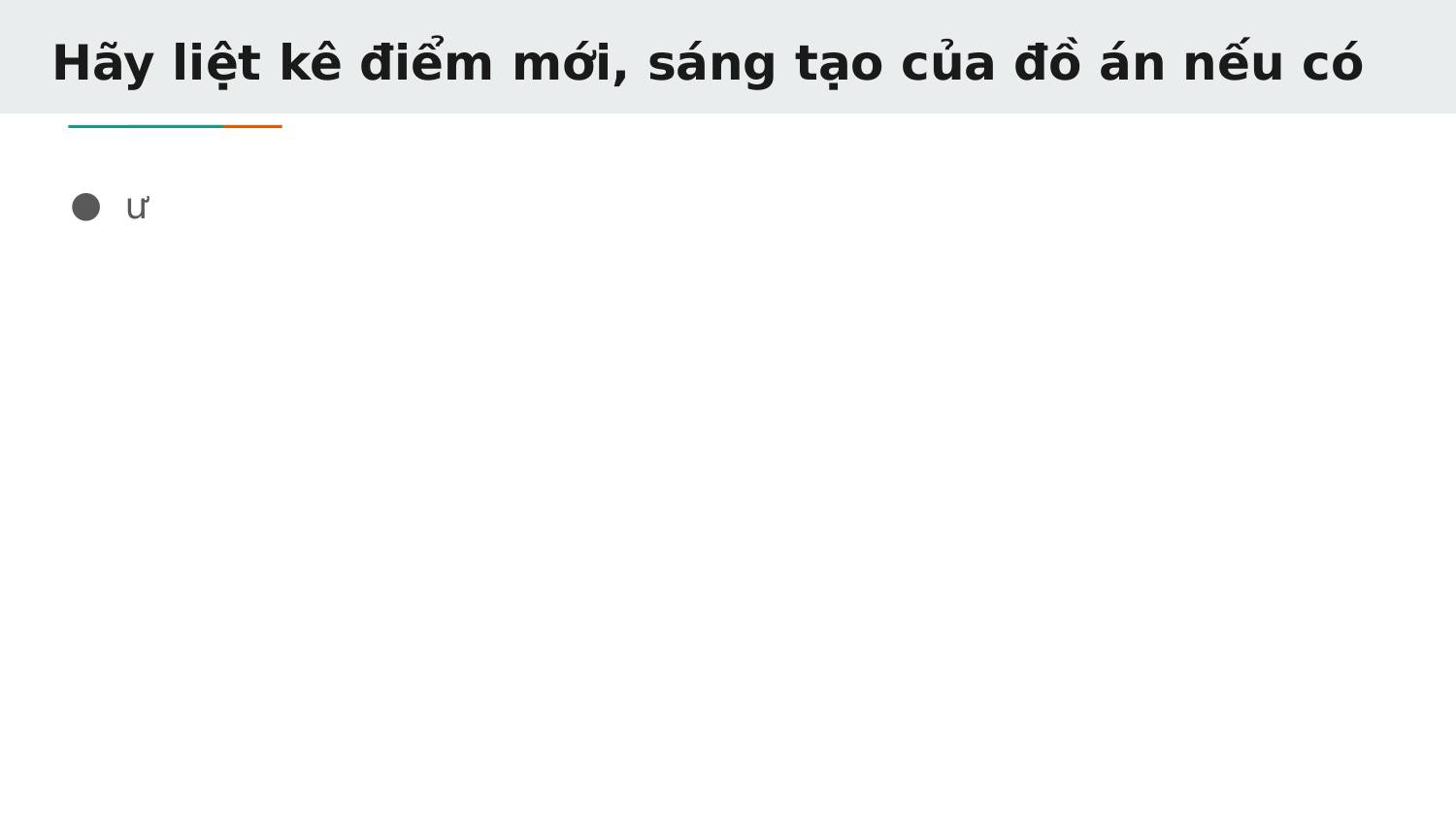

# Hãy liệt kê điểm mới, sáng tạo của đồ án nếu có
ư